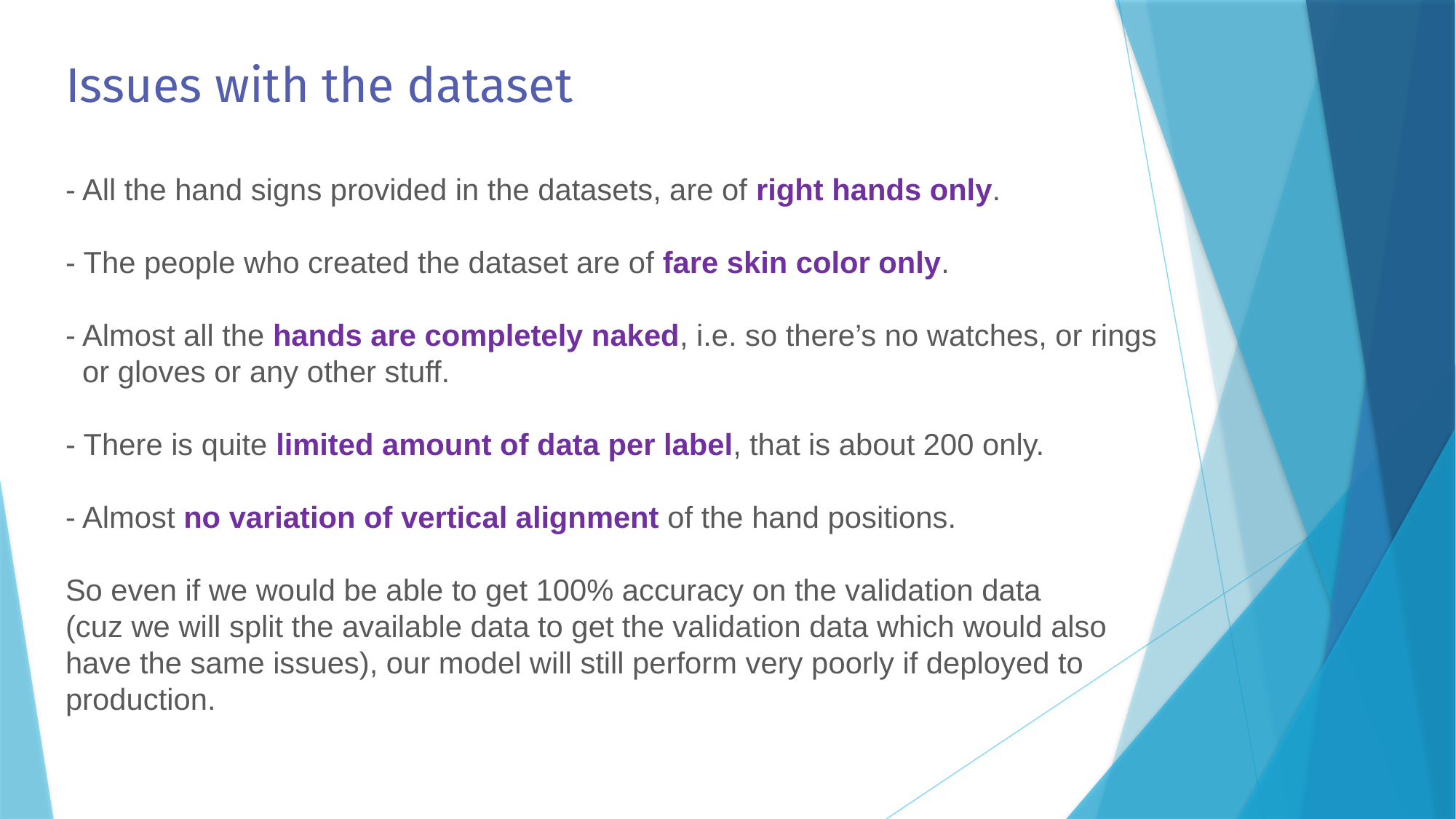

Issues with the dataset

- All the hand signs provided in the datasets, are of right hands only.

- The people who created the dataset are of fare skin color only.

- Almost all the hands are completely naked, i.e. so there’s no watches, or rings
  or gloves or any other stuff.

- There is quite limited amount of data per label, that is about 200 only.

- Almost no variation of vertical alignment of the hand positions.

So even if we would be able to get 100% accuracy on the validation data
(cuz we will split the available data to get the validation data which would also
have the same issues), our model will still perform very poorly if deployed to
production.